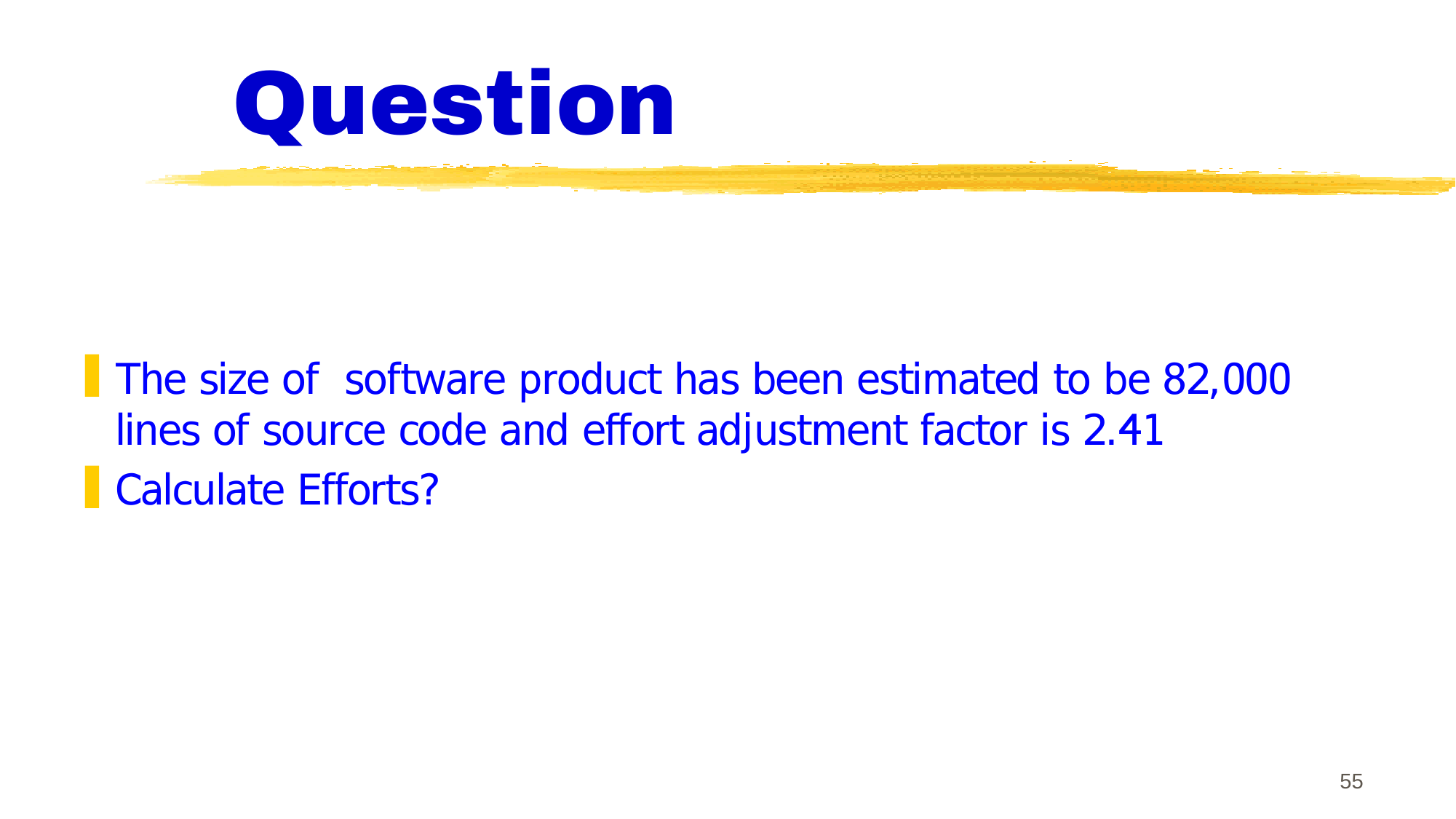

# Question

The size of  software product has been estimated to be 82,000 lines of source code and effort adjustment factor is 2.41
Calculate Efforts?

55